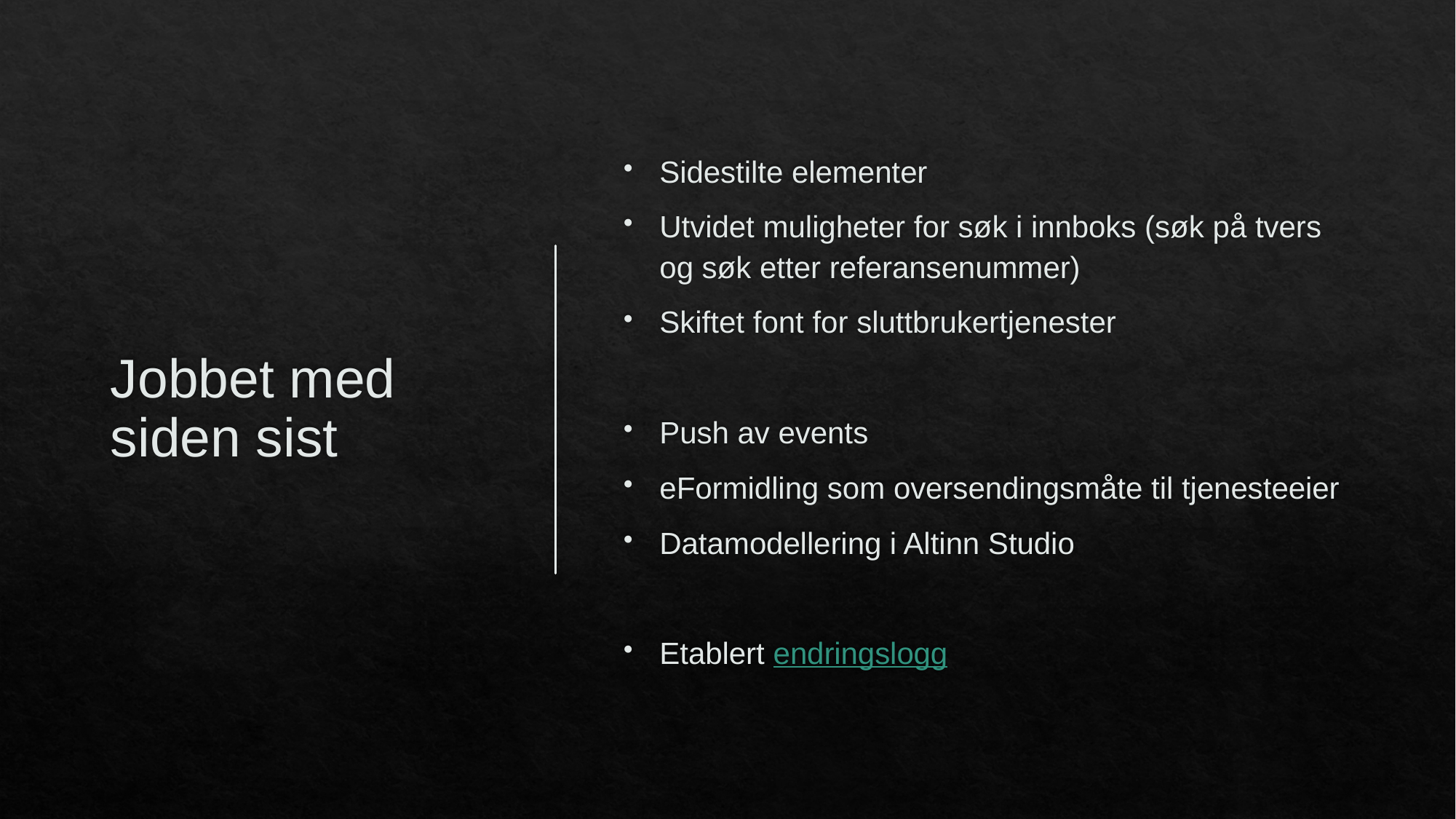

# Jobbet med siden sist
Sidestilte elementer
Utvidet muligheter for søk i innboks (søk på tvers og søk etter referansenummer)
Skiftet font for sluttbrukertjenester

Push av events
eFormidling som oversendingsmåte til tjenesteeier
Datamodellering i Altinn Studio

Etablert endringslogg